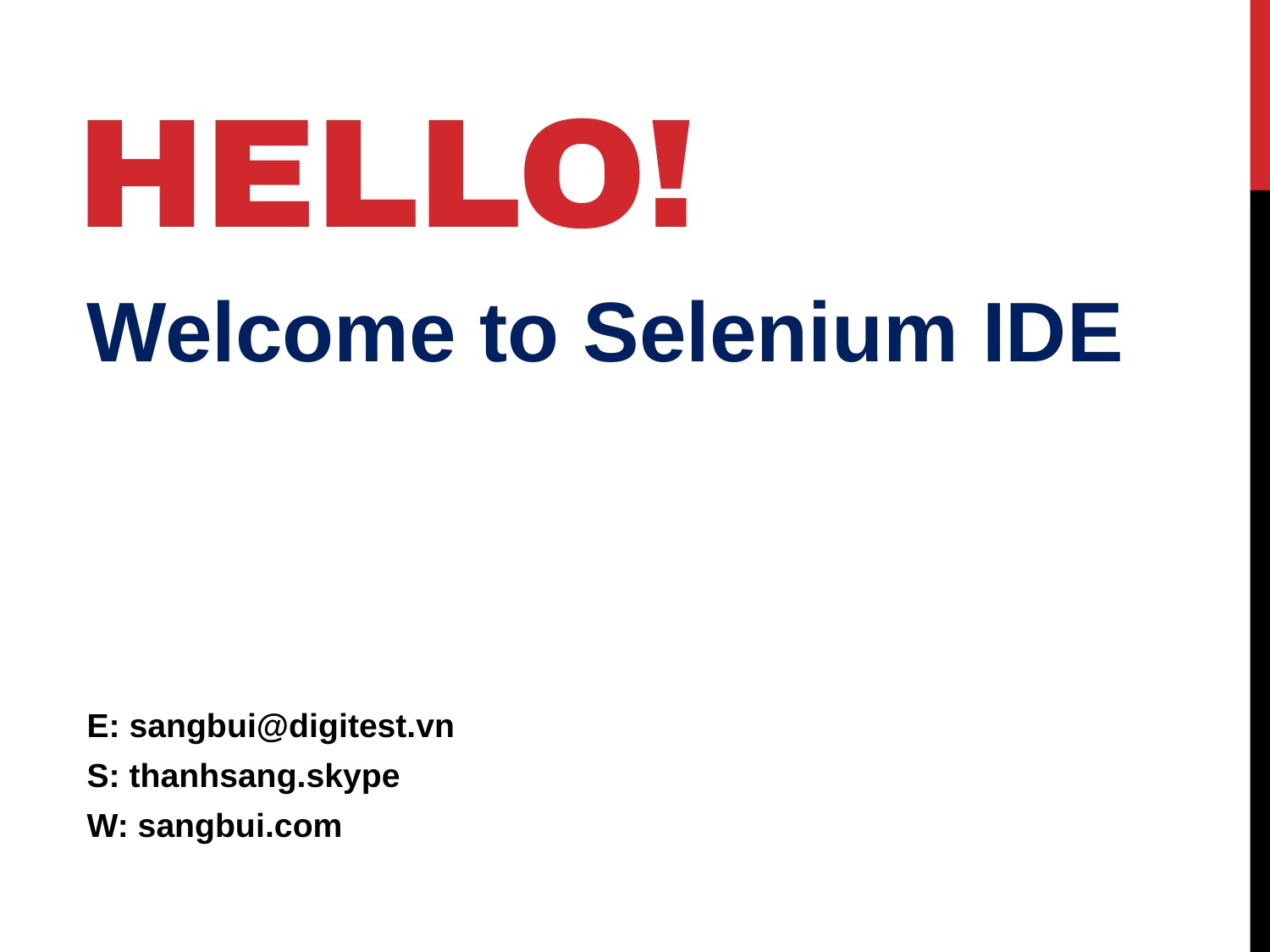

# HELLO!
Welcome to Selenium IDE

E: sangbui@digitest.vn
S: thanhsang.skype
W: sangbui.com